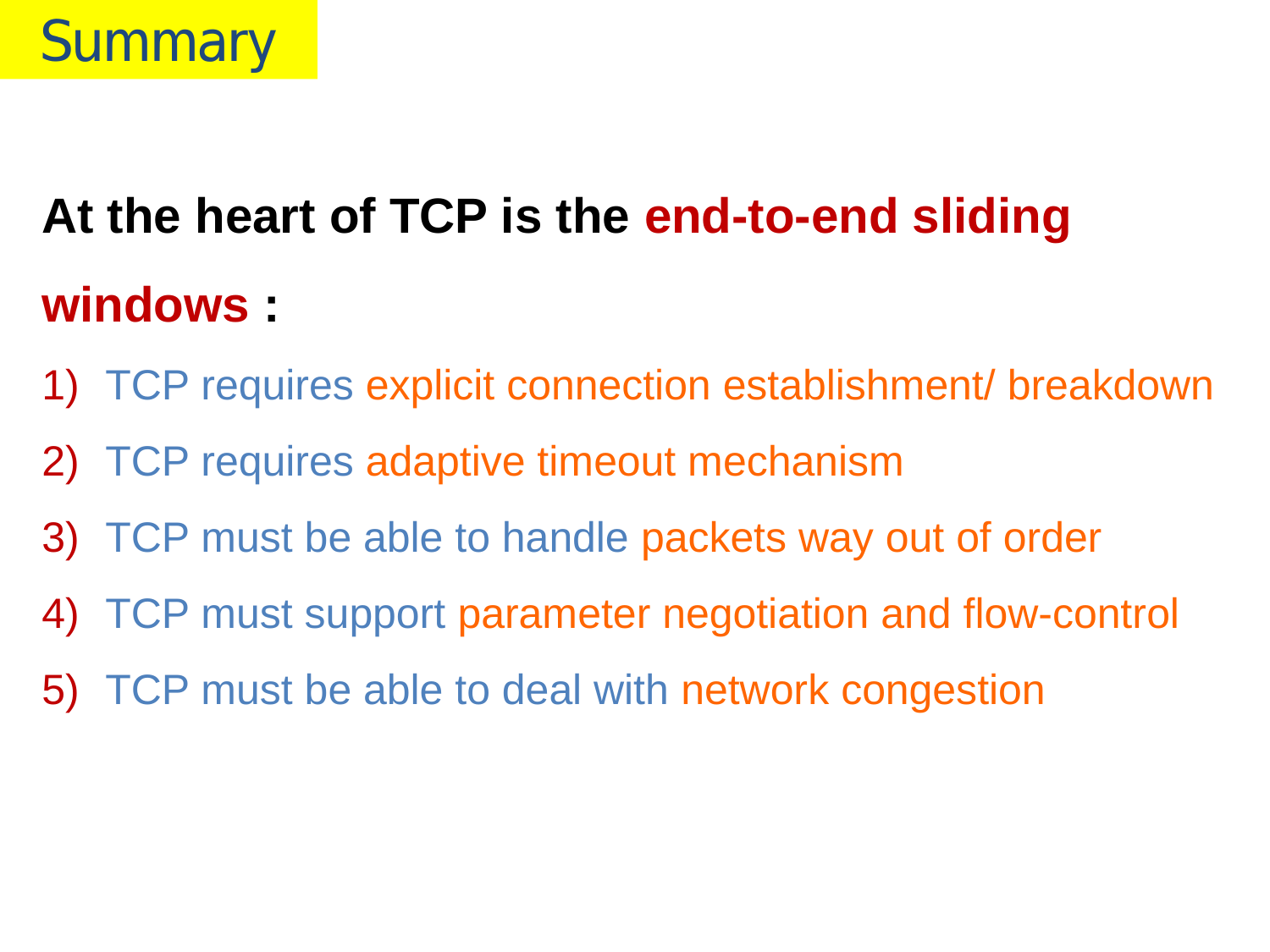

Summary
At the heart of TCP is the end-to-end sliding windows :
TCP requires explicit connection establishment/ breakdown
TCP requires adaptive timeout mechanism
TCP must be able to handle packets way out of order
TCP must support parameter negotiation and flow-control
TCP must be able to deal with network congestion